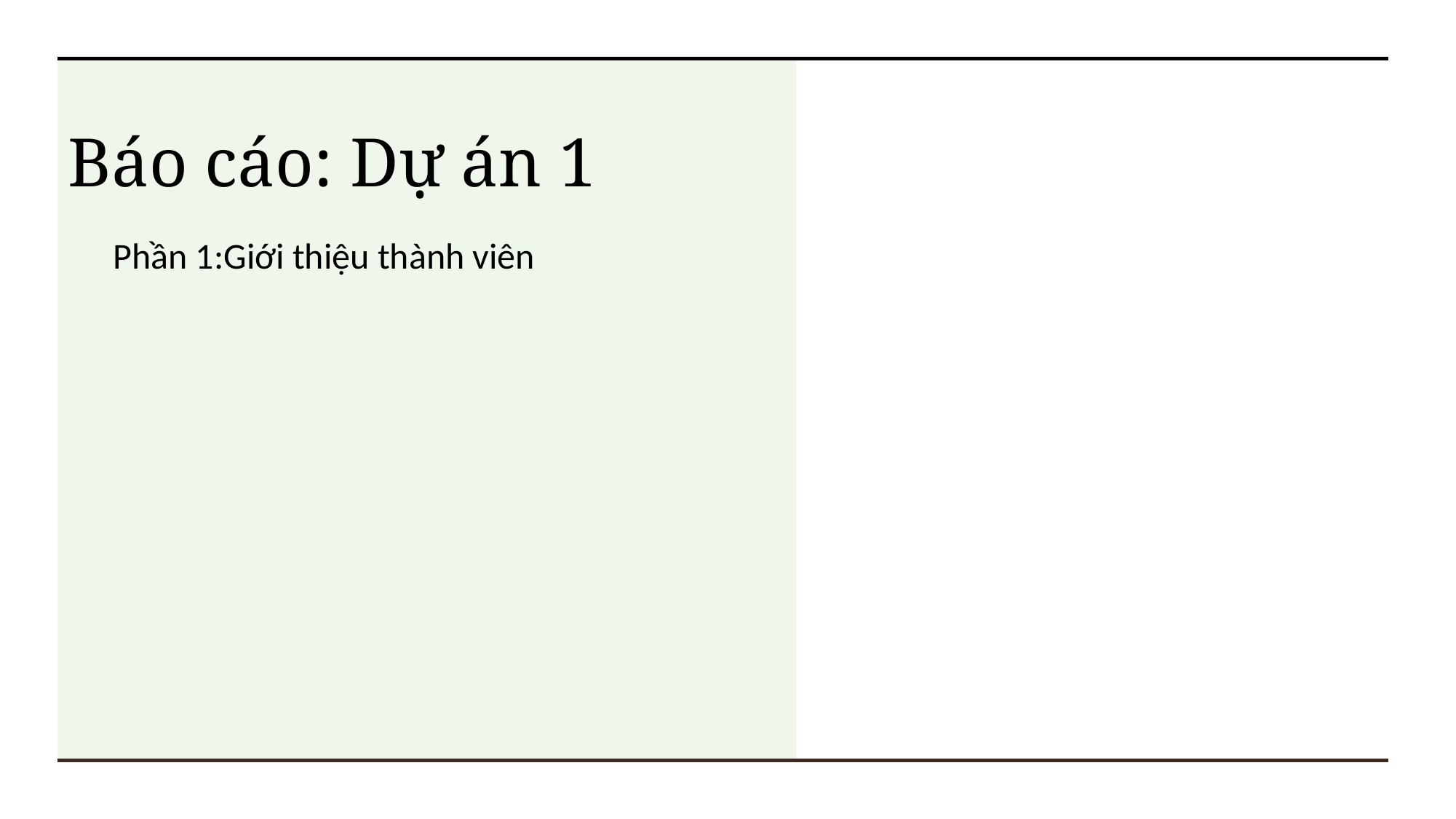

Báo cáo: Dự án 1

Phần 1:Giới thiệu thành viên
Chịu trách nhiệm trong đề tài: Thiết kế ,lên ý tưởng cho giao diện hệ thống thống, kiểm tra lỗi
Tên: Vương Tấn Phát
Mã SV:
Các form thực hiện:
From Nhân viên
Form Thông tin máy
From Nhãn hàng